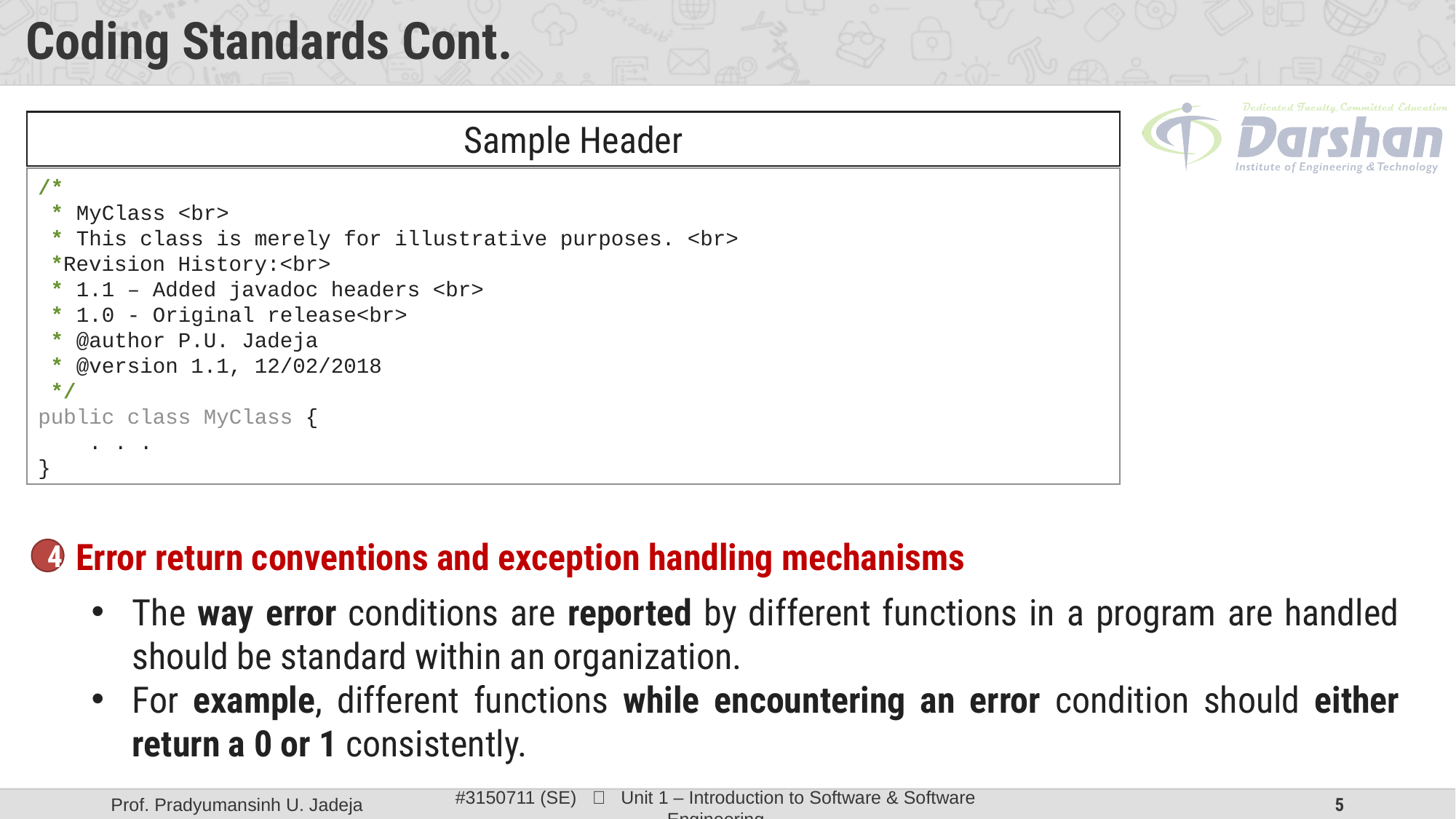

# Coding Standards Cont.
Sample Header
/*
 * MyClass <br>
 * This class is merely for illustrative purposes. <br>
 *Revision History:<br>
 * 1.1 – Added javadoc headers <br>
 * 1.0 - Original release<br>
 * @author P.U. Jadeja
 * @version 1.1, 12/02/2018
 */
public class MyClass {
    . . .
}
Error return conventions and exception handling mechanisms
4
The way error conditions are reported by different functions in a program are handled should be standard within an organization.
For example, different functions while encountering an error condition should either return a 0 or 1 consistently.